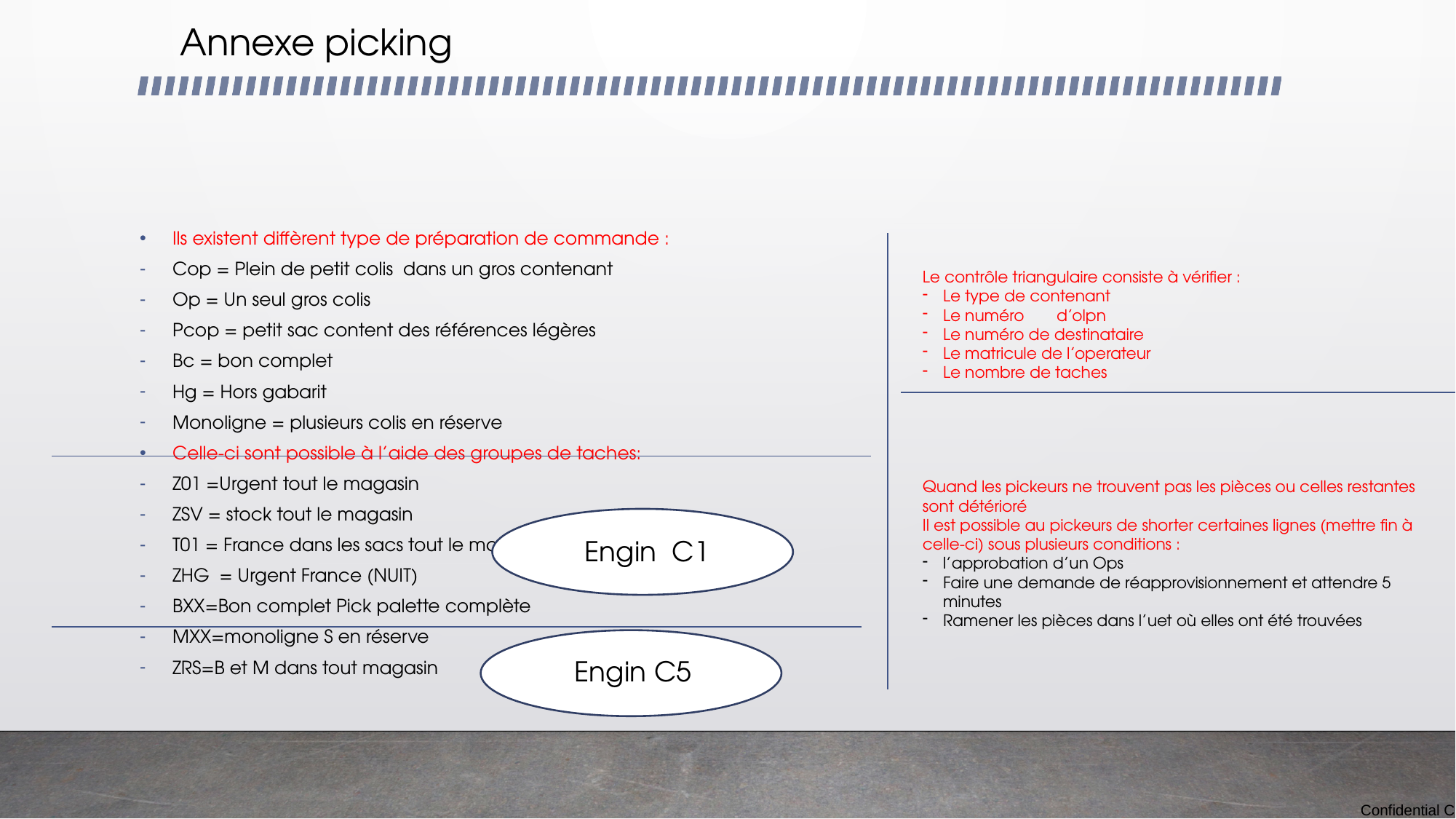

# Annexe picking

Ils existent diffèrent type de préparation de commande :
Cop = Plein de petit colis  dans un gros contenant
Op = Un seul gros colis
Pcop = petit sac content des références légères
Bc = bon complet
Hg = Hors gabarit
Monoligne = plusieurs colis en réserve
Celle-ci sont possible à l’aide des groupes de taches:
Z01 =Urgent tout le magasin
ZSV = stock tout le magasin
T01 = France dans les sacs tout le magasin
ZHG  = Urgent France (NUIT)
BXX=Bon complet Pick palette complète
MXX=monoligne S en réserve
ZRS=B et M dans tout magasin

Le contrôle triangulaire consiste à vérifier :
Le type de contenant
Le numéro	 d’olpn
Le numéro de destinataire
Le matricule de l’operateur
Le nombre de taches

Quand les pickeurs ne trouvent pas les pièces ou celles restantes sont détérioré
Il est possible au pickeurs de shorter certaines lignes (mettre fin à celle-ci) sous plusieurs conditions :
l’approbation d’un Ops
Faire une demande de réapprovisionnement et attendre 5 minutes
Ramener les pièces dans l’uet où elles ont été trouvées

Engin  C1

Engin C5